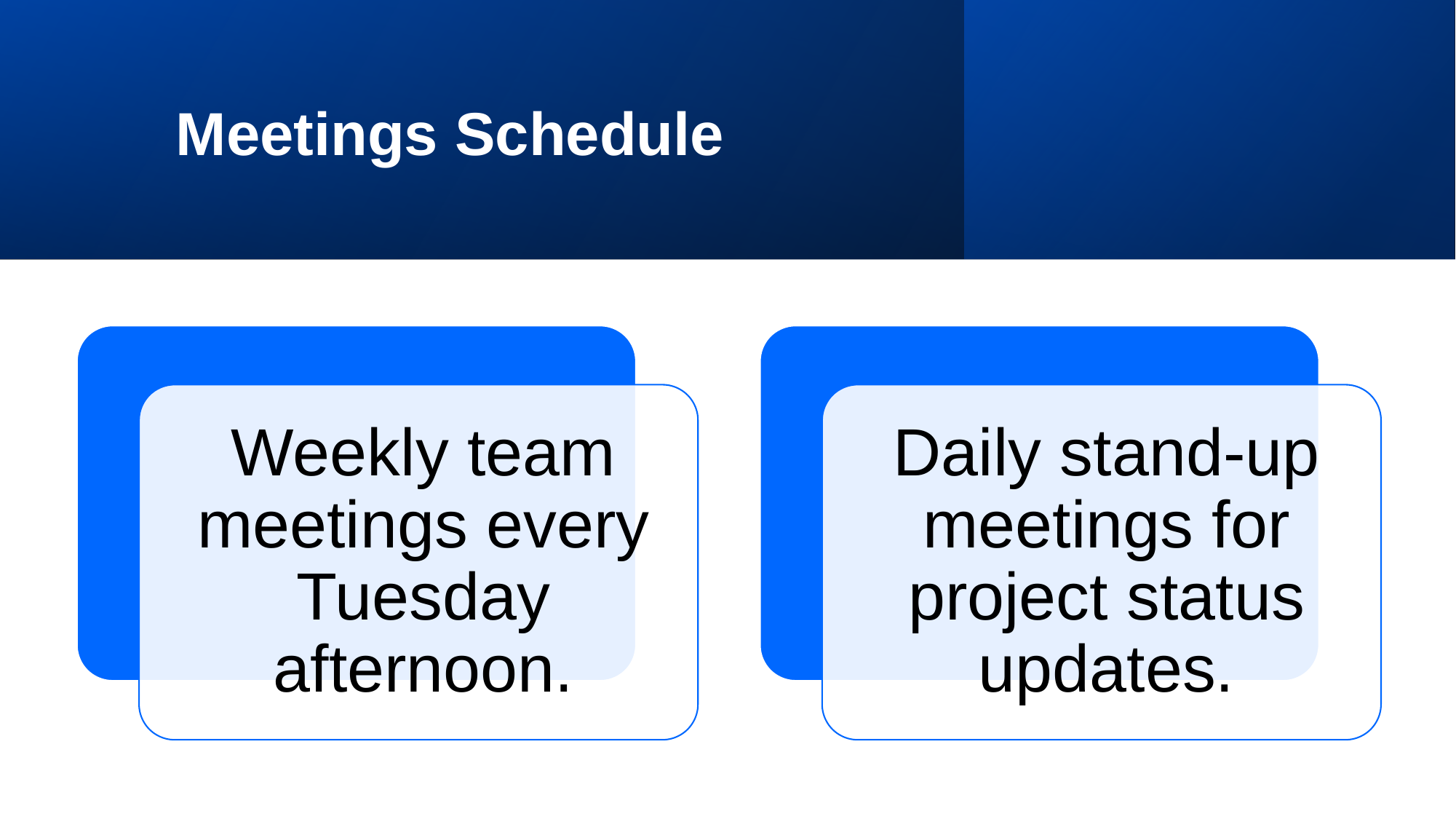

# Meetings Schedule
Weekly team meetings every Tuesday afternoon.
Daily stand-up meetings for project status updates.